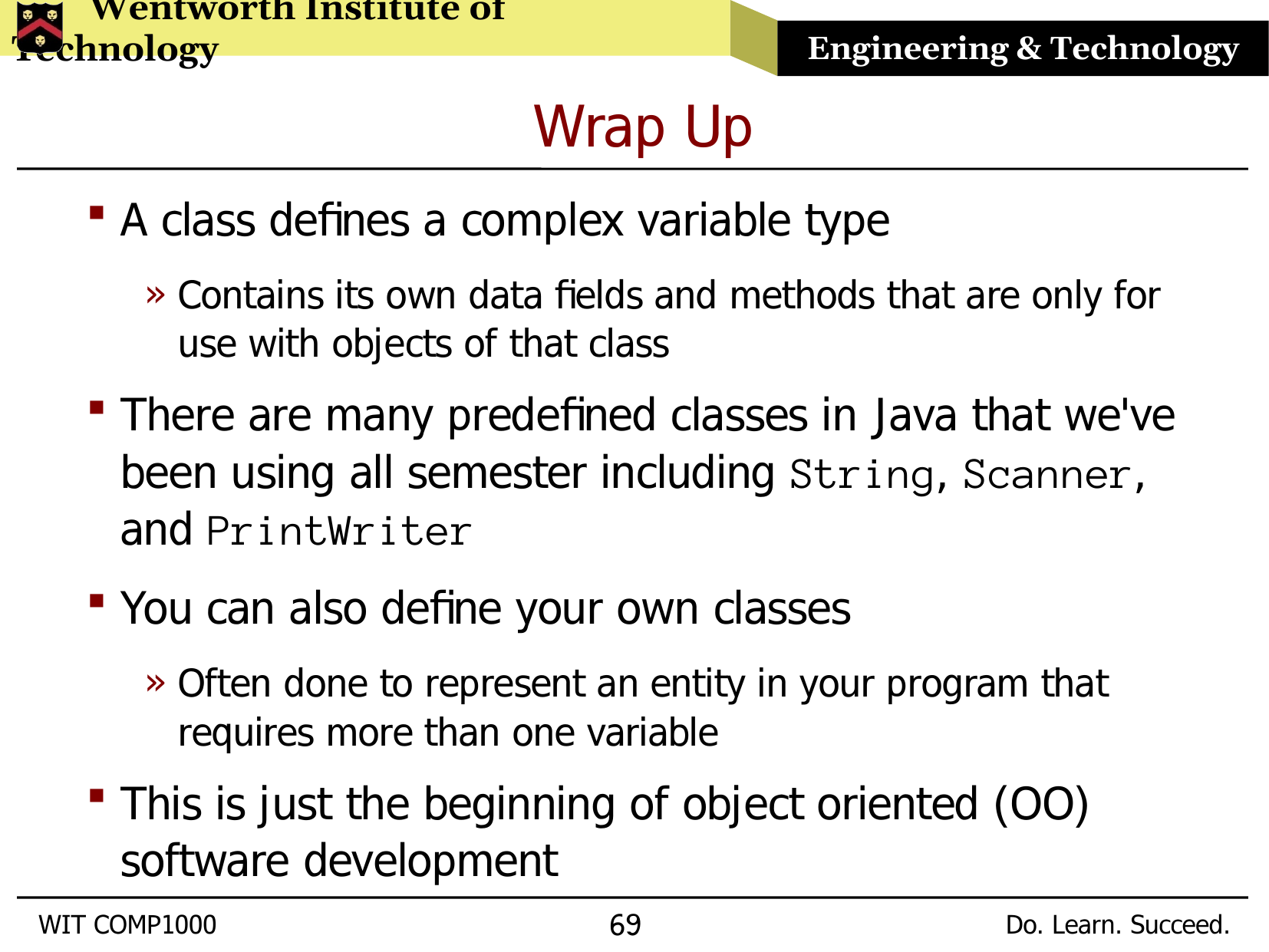

# Wrap Up
A class defines a complex variable type
Contains its own data fields and methods that are only for use with objects of that class
There are many predefined classes in Java that we've been using all semester including String, Scanner, and PrintWriter
You can also define your own classes
Often done to represent an entity in your program that requires more than one variable
This is just the beginning of object oriented (OO) software development